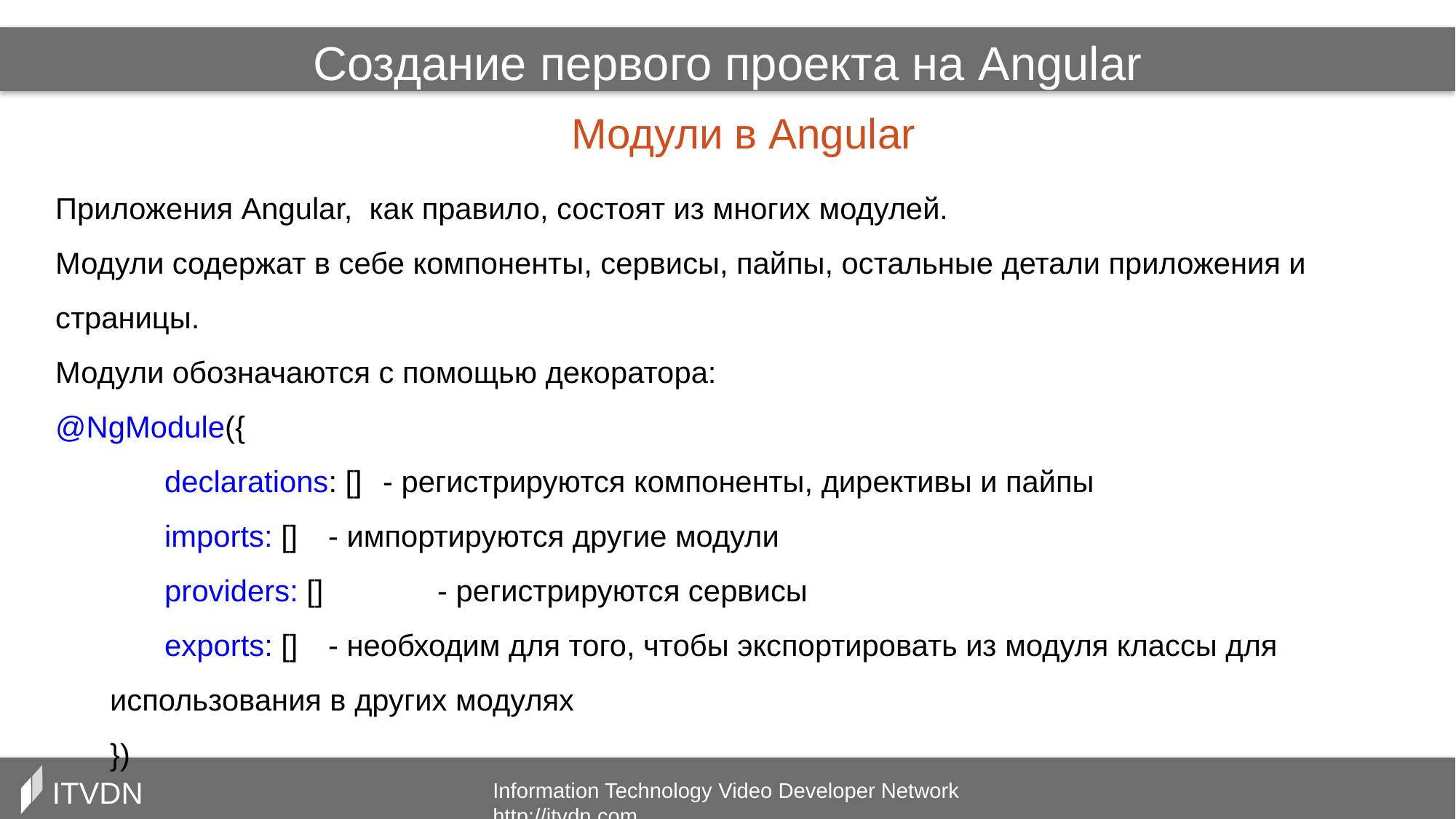

Создание первого проекта на Angular
Модули в Angular
Приложения Angular,  как правило, состоят из многих модулей.
Модули содержат в себе компоненты, сервисы, пайпы, остальные детали приложения и страницы.
Модули обозначаются с помощью декоратора:
@NgModule({
	declarations: [] 	- регистрируются компоненты, директивы и пайпы
imports: [] 	- импортируются другие модули
providers: [] 	- регистрируются сервисы
exports: [] 	- необходим для того, чтобы экспортировать из модуля классы для использования в других модулях
})

ITVDN
Information Technology Video Developer Network                                                       http://itvdn.com